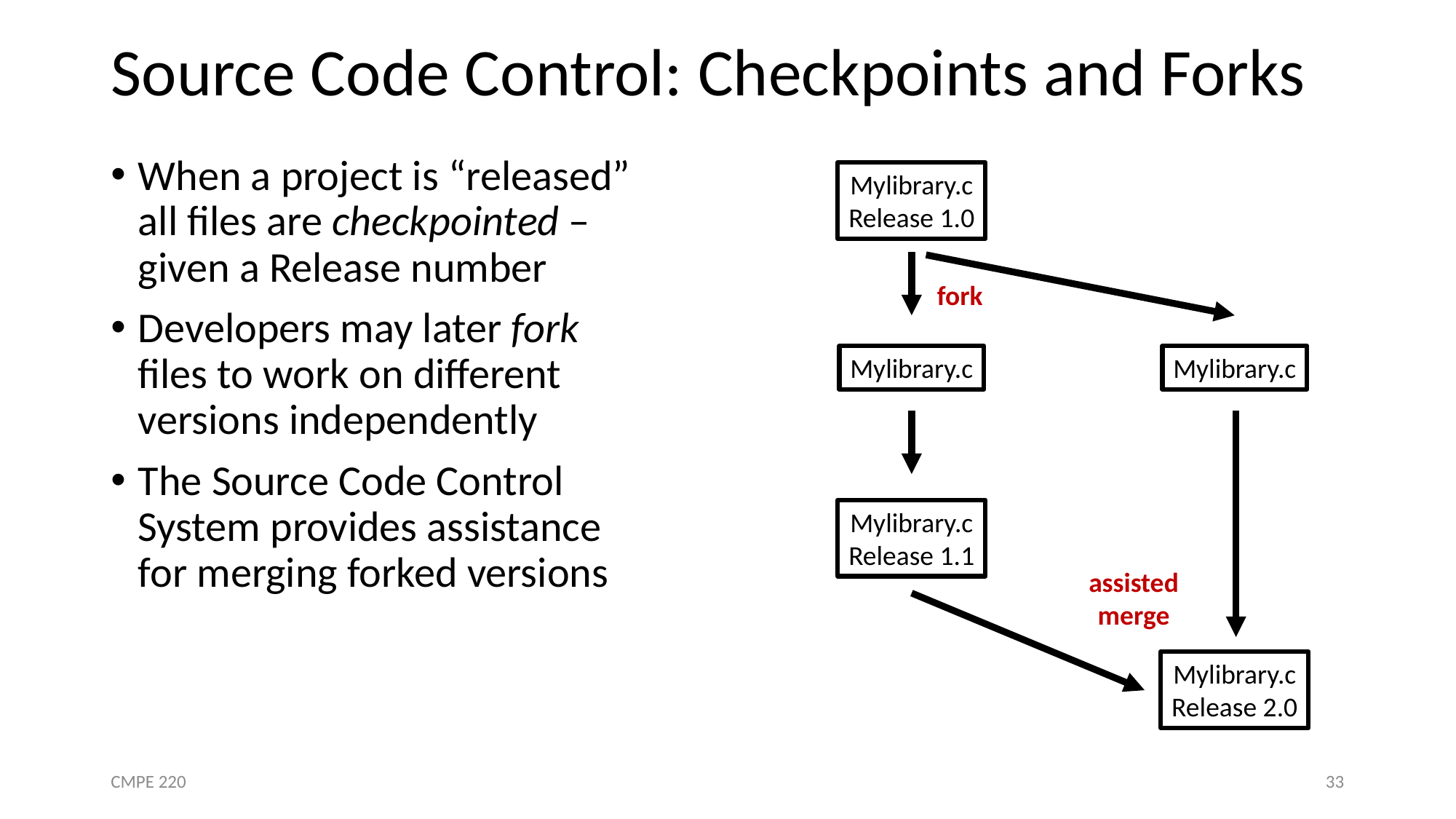

# Source Code Control: Checkpoints and Forks
When a project is “released” all files are checkpointed – given a Release number
Developers may later fork files to work on different versions independently
The Source Code Control System provides assistance for merging forked versions
Mylibrary.c
Release 1.0
fork
Mylibrary.c
Mylibrary.c
Mylibrary.c
Release 1.1
assisted
merge
Mylibrary.c
Release 2.0
CMPE 220
33